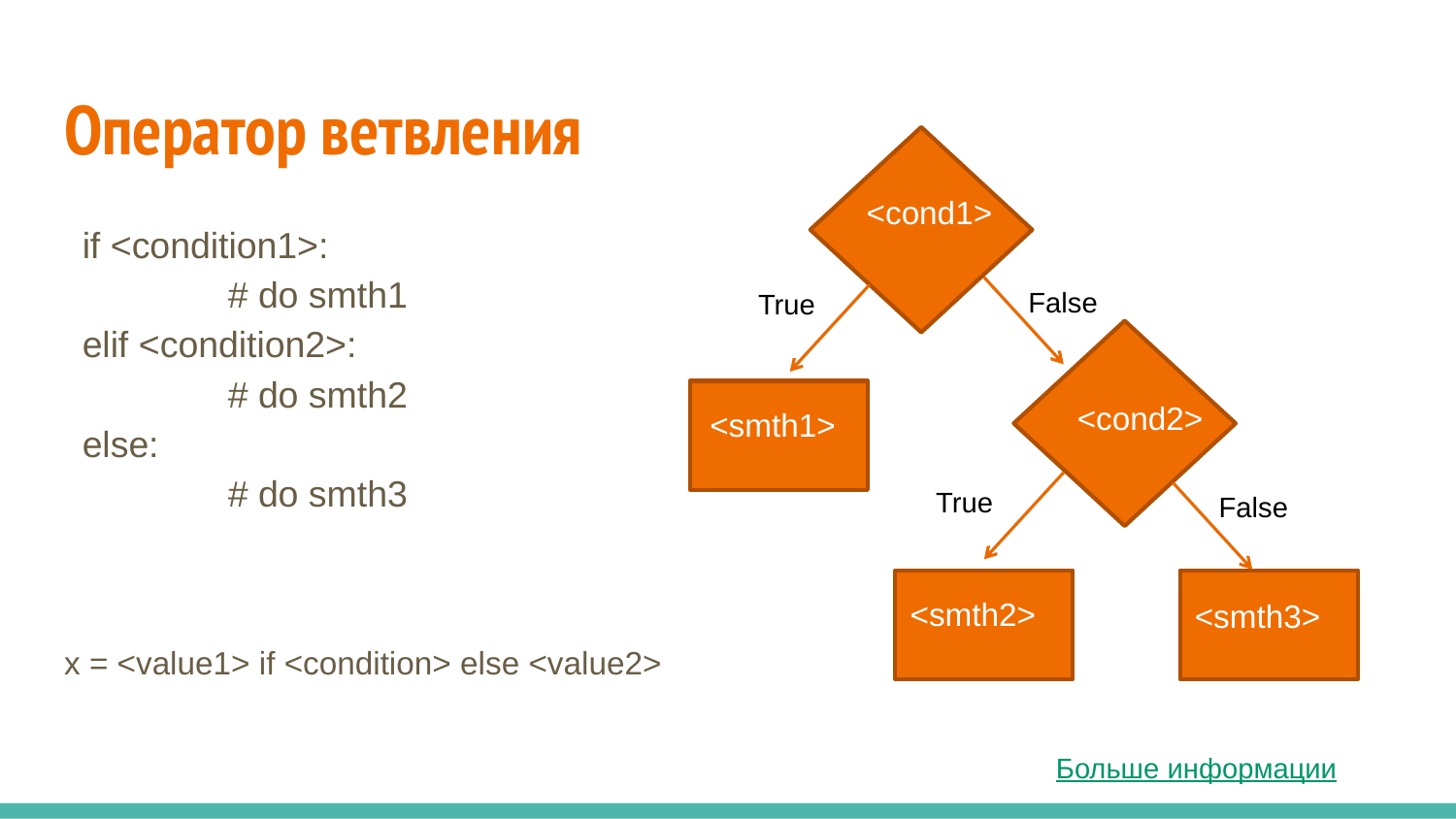

# Оператор ветвления

<cond1>
if <condition1>:
	# do smth1
elif <condition2>:
	# do smth2
else:
	# do smth3
False
True

<cond2>
<smth1>
True
False

<smth2>
<smth3>
x = <value1> if <condition> else <value2>
Больше информации